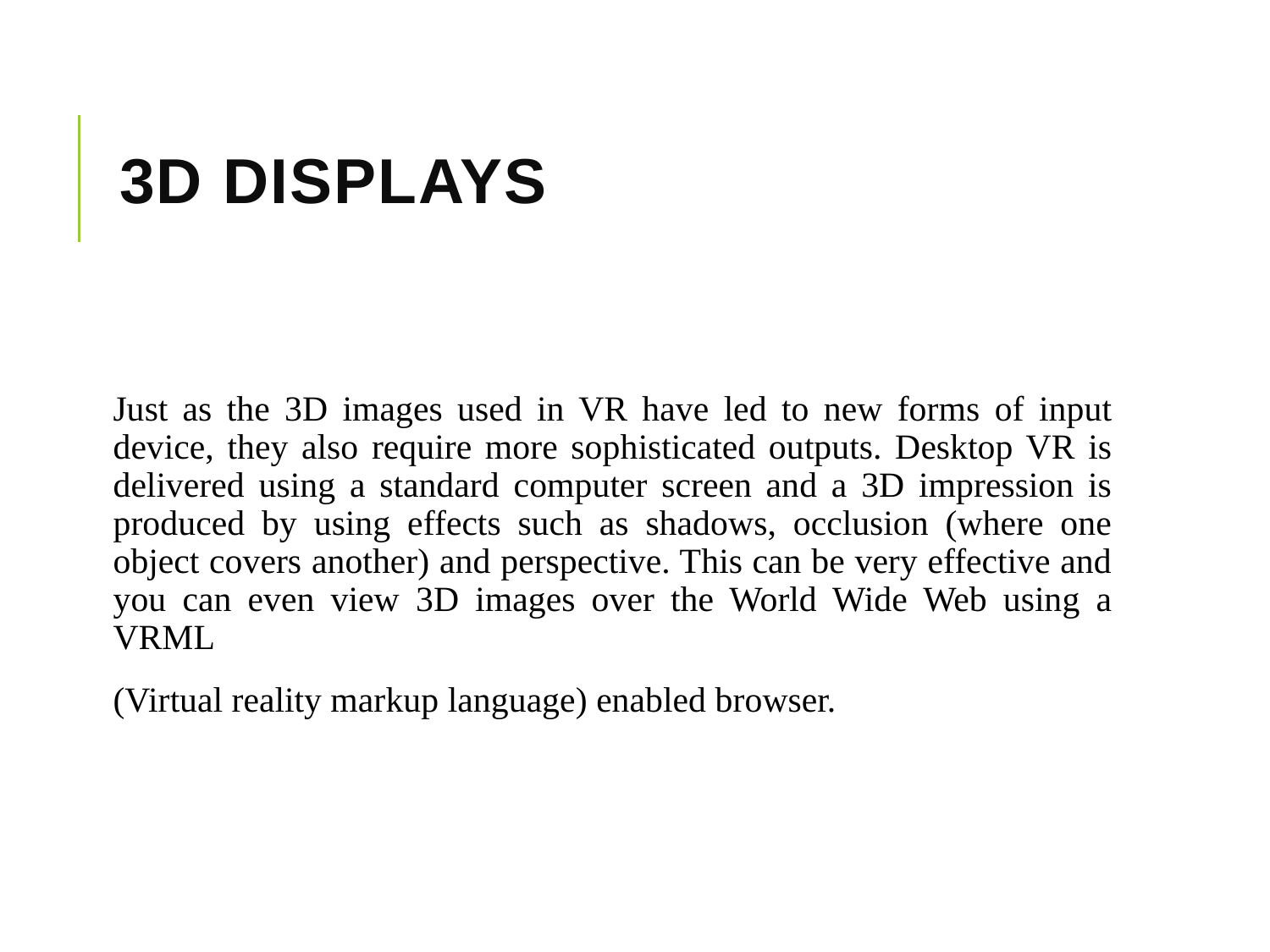

# 3D displays

Just as the 3D images used in VR have led to new forms of input device, they also require more sophisticated outputs. Desktop VR is delivered using a standard computer screen and a 3D impression is produced by using effects such as shadows, occlusion (where one object covers another) and perspective. This can be very effective and you can even view 3D images over the World Wide Web using a VRML
(Virtual reality markup language) enabled browser.